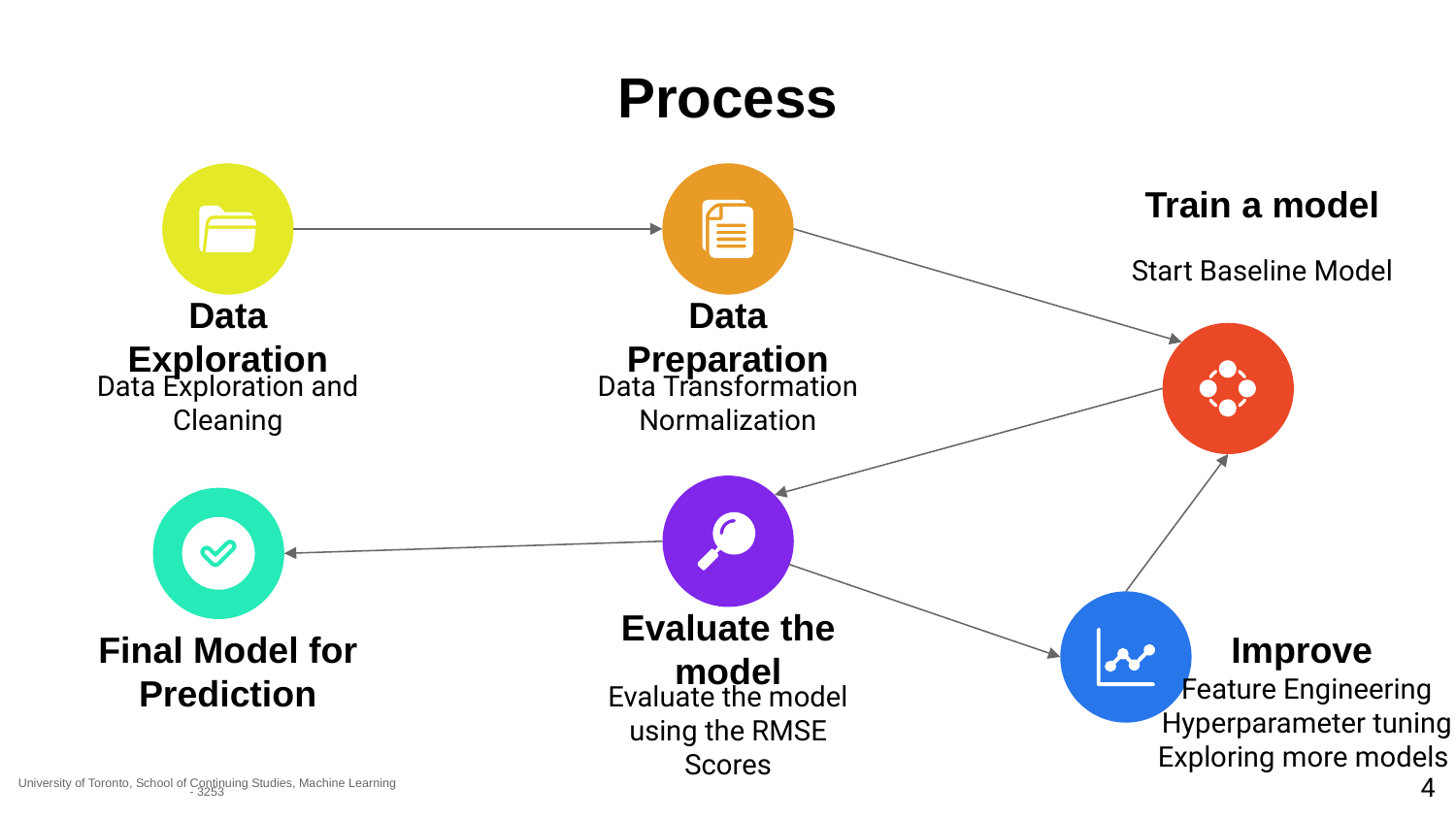

# Process

Train a model
Start Baseline Model

Data Exploration
Data Exploration and Cleaning
Data Preparation
Data Transformation
Normalization

Evaluate the model
Evaluate the model using the RMSE Scores
Improve
Feature Engineering
Hyperparameter tuning
Exploring more models

Final Model for Prediction

4